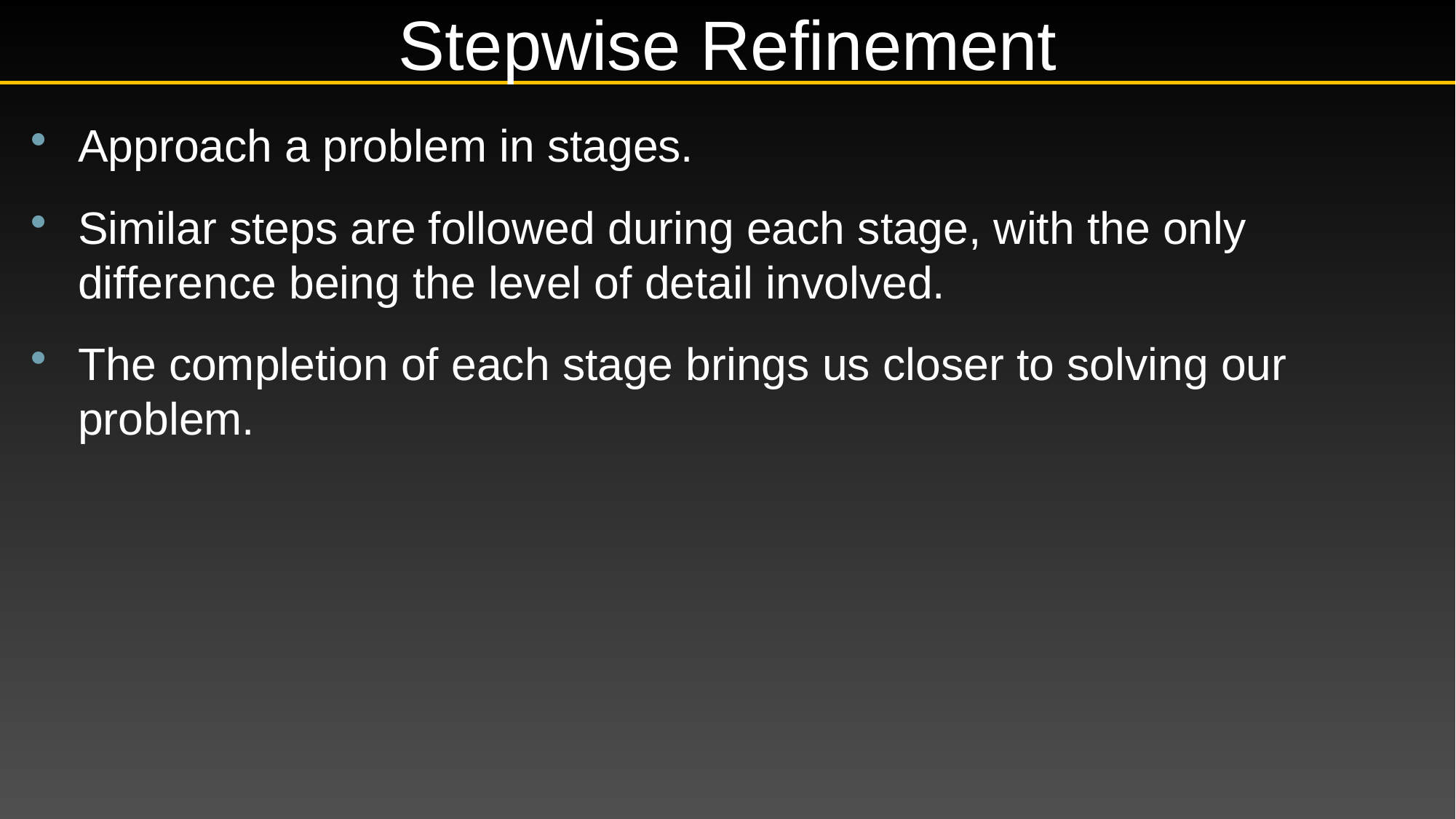

# Stepwise Refinement
Approach a problem in stages.
Similar steps are followed during each stage, with the only difference being the level of detail involved.
The completion of each stage brings us closer to solving our problem.